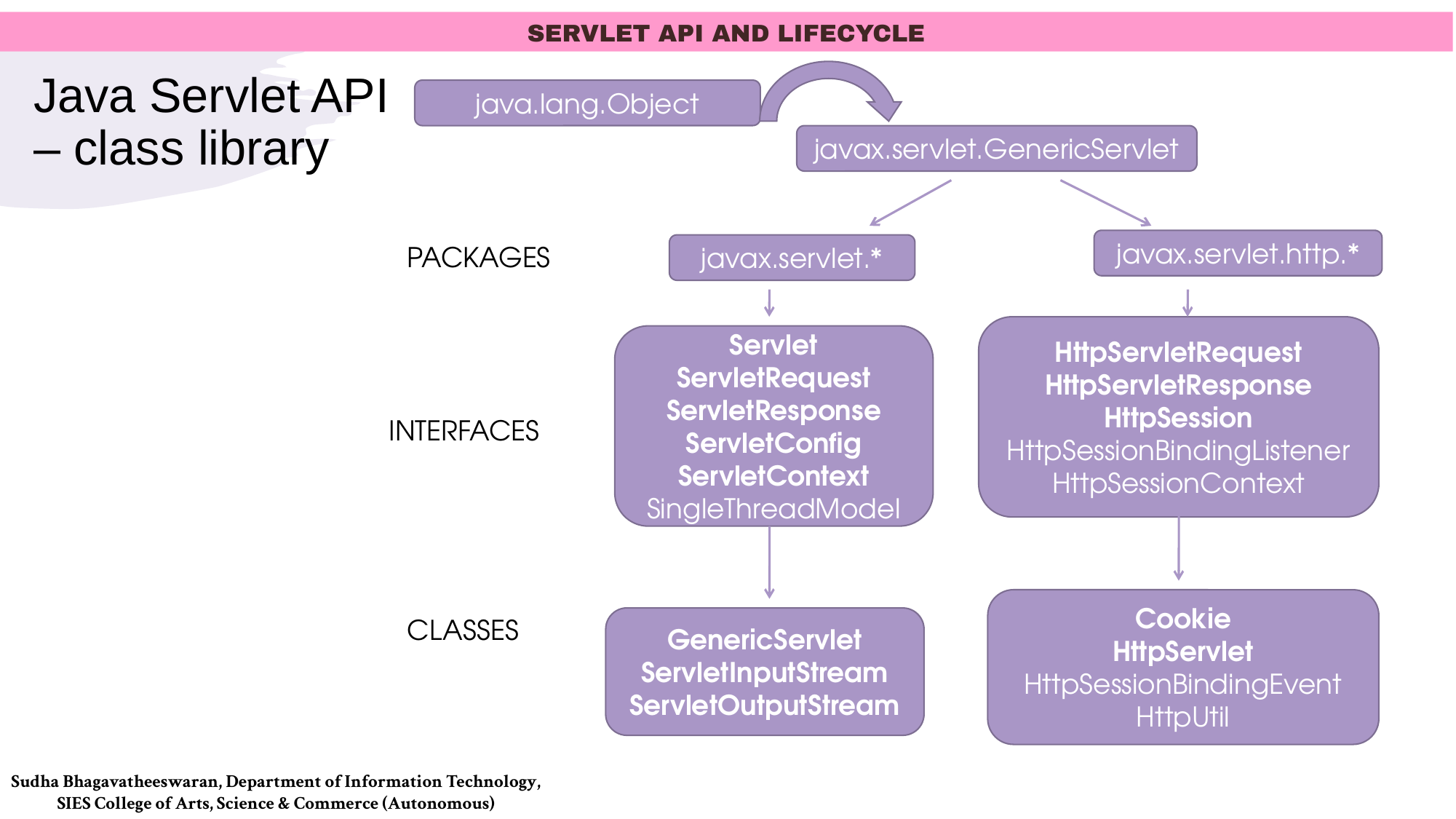

SERVLET API AND LIFECYCLE

java.lang.Object
javax.servlet.GenericServlet
javax.servlet.http.*
PACKAGES
javax.servlet.*
HttpServletRequest
HttpServletResponse
HttpSession
HttpSessionBindingListener
HttpSessionContext
Servlet
ServletRequest
ServletResponse
ServletConfig
ServletContext
SingleThreadModel
INTERFACES

Cookie
HttpServlet
HttpSessionBindingEvent
HttpUtil

CLASSES
GenericServlet
ServletInputStream
ServletOutputStream
# Java Servlet API     – class library
Sudha Bhagavatheeswaran, Department of Information Technology,
SIES College of Arts, Science & Commerce (Autonomous)